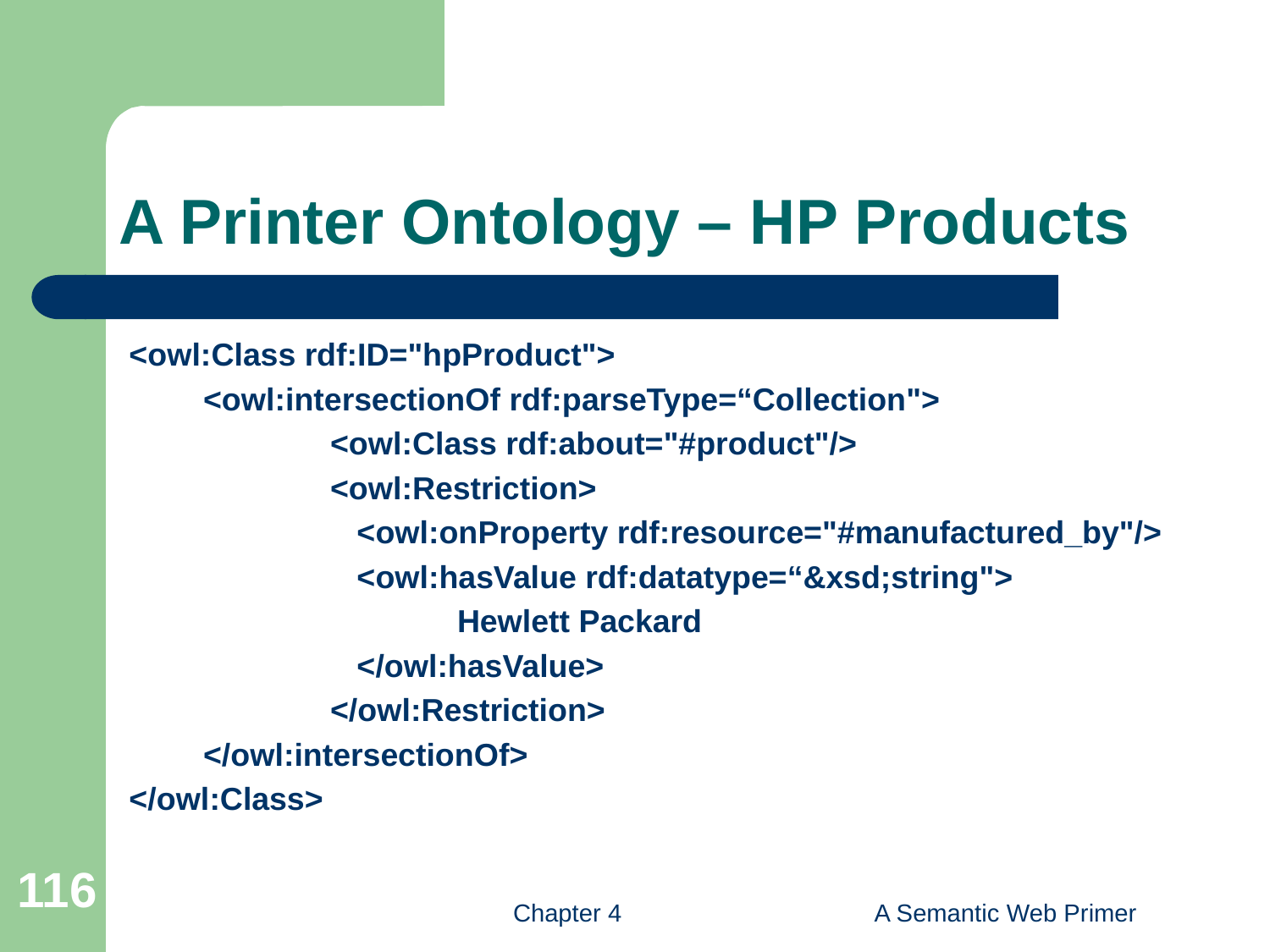

# A Printer Ontology – HP Products
<owl:Class rdf:ID="hpProduct">
	<owl:intersectionOf rdf:parseType=“Collection">
		<owl:Class rdf:about="#product"/>
		<owl:Restriction>
		   <owl:onProperty rdf:resource="#manufactured_by"/>
		   <owl:hasValue rdf:datatype=“&xsd;string">
			Hewlett Packard
		   </owl:hasValue>
		</owl:Restriction>
	</owl:intersectionOf>
</owl:Class>
116
Chapter 4
A Semantic Web Primer